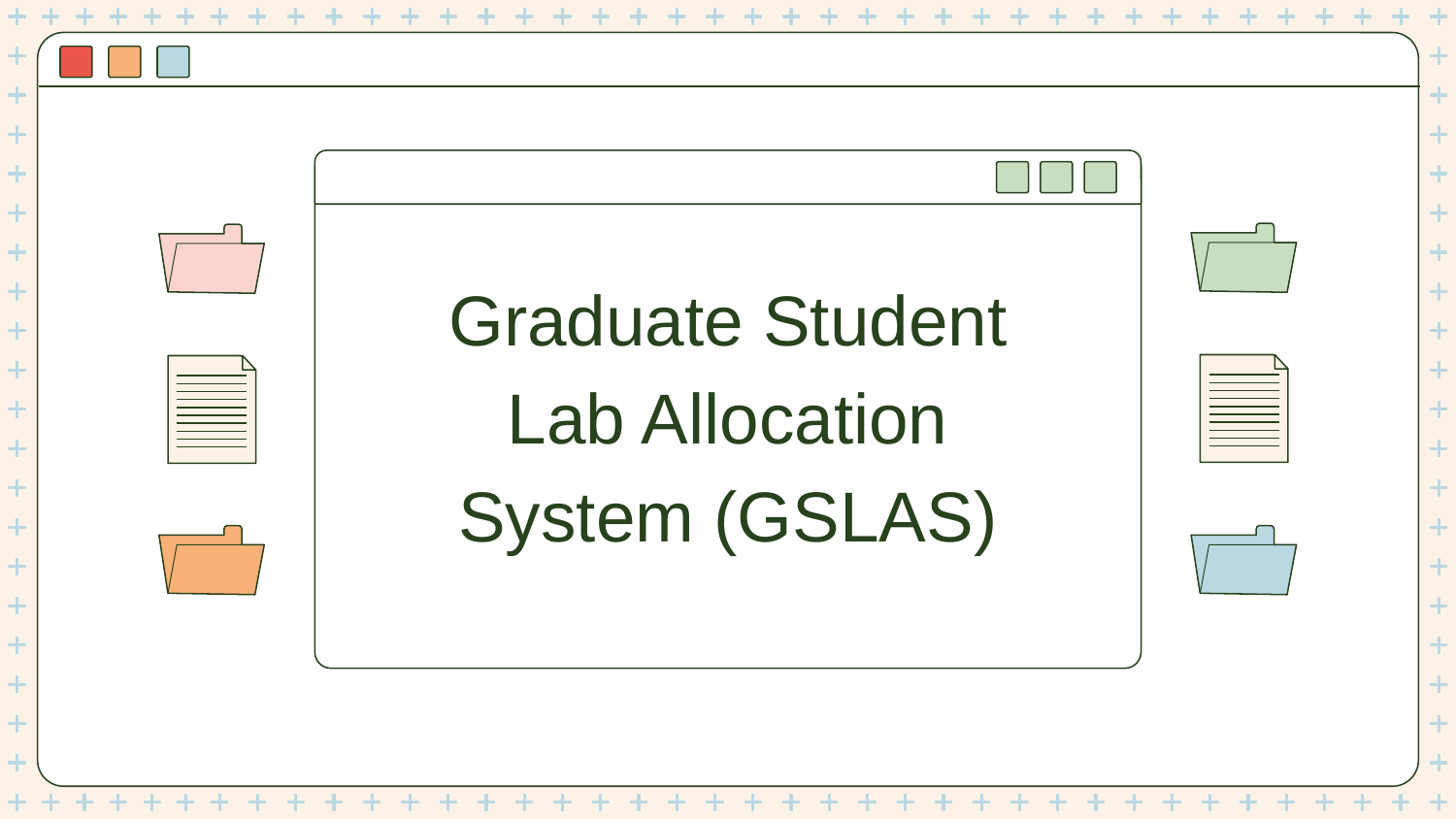

# Graduate Student Lab Allocation System (GSLAS)